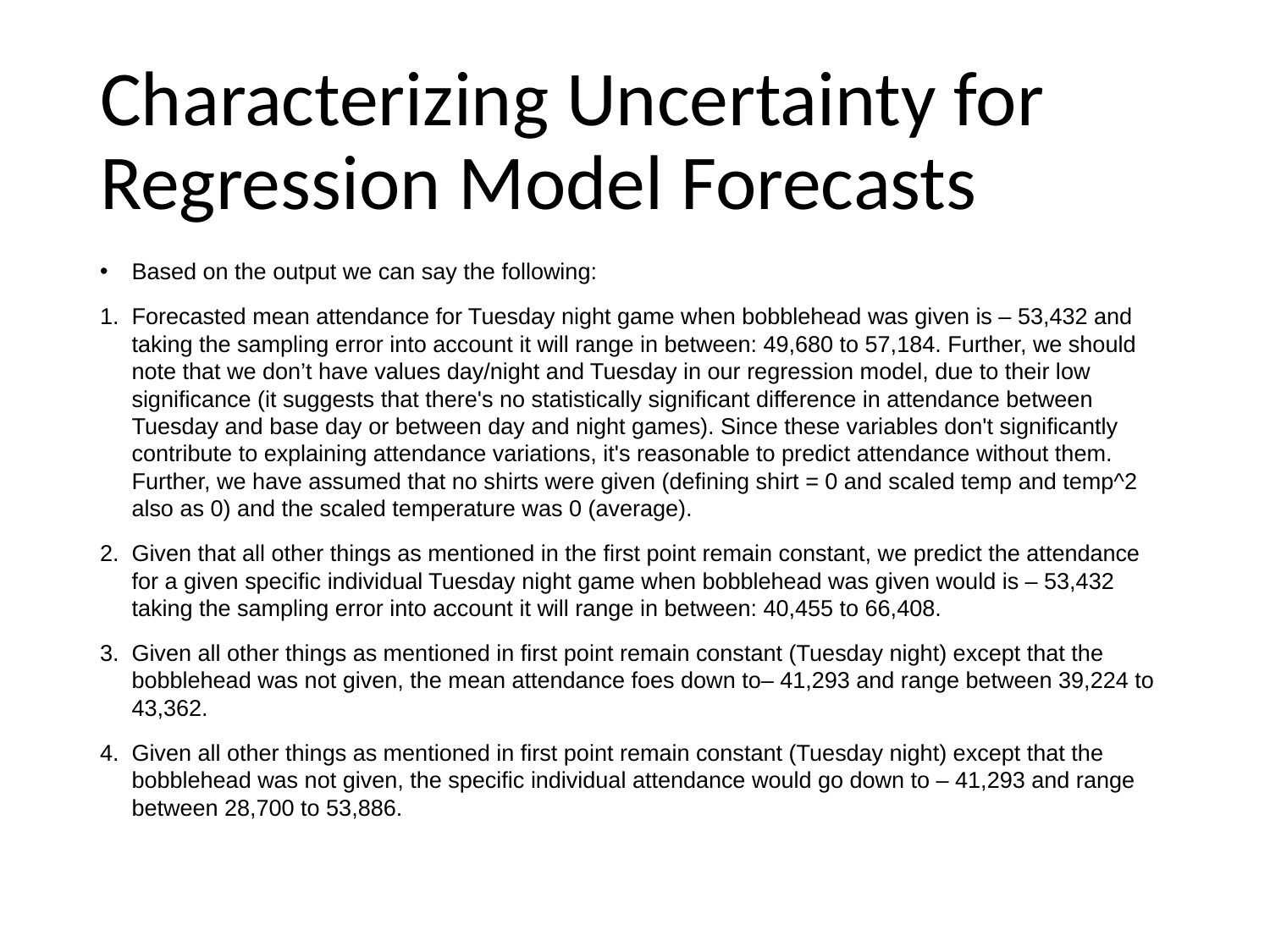

# Characterizing Uncertainty for Regression Model Forecasts
Based on the output we can say the following:
Forecasted mean attendance for Tuesday night game when bobblehead was given is – 53,432 and taking the sampling error into account it will range in between: 49,680 to 57,184. Further, we should note that we don’t have values day/night and Tuesday in our regression model, due to their low significance (it suggests that there's no statistically significant difference in attendance between Tuesday and base day or between day and night games). Since these variables don't significantly contribute to explaining attendance variations, it's reasonable to predict attendance without them. Further, we have assumed that no shirts were given (defining shirt = 0 and scaled temp and temp^2 also as 0) and the scaled temperature was 0 (average).
Given that all other things as mentioned in the first point remain constant, we predict the attendance for a given specific individual Tuesday night game when bobblehead was given would is – 53,432 taking the sampling error into account it will range in between: 40,455 to 66,408.
Given all other things as mentioned in first point remain constant (Tuesday night) except that the bobblehead was not given, the mean attendance foes down to– 41,293 and range between 39,224 to 43,362.
Given all other things as mentioned in first point remain constant (Tuesday night) except that the bobblehead was not given, the specific individual attendance would go down to – 41,293 and range between 28,700 to 53,886.